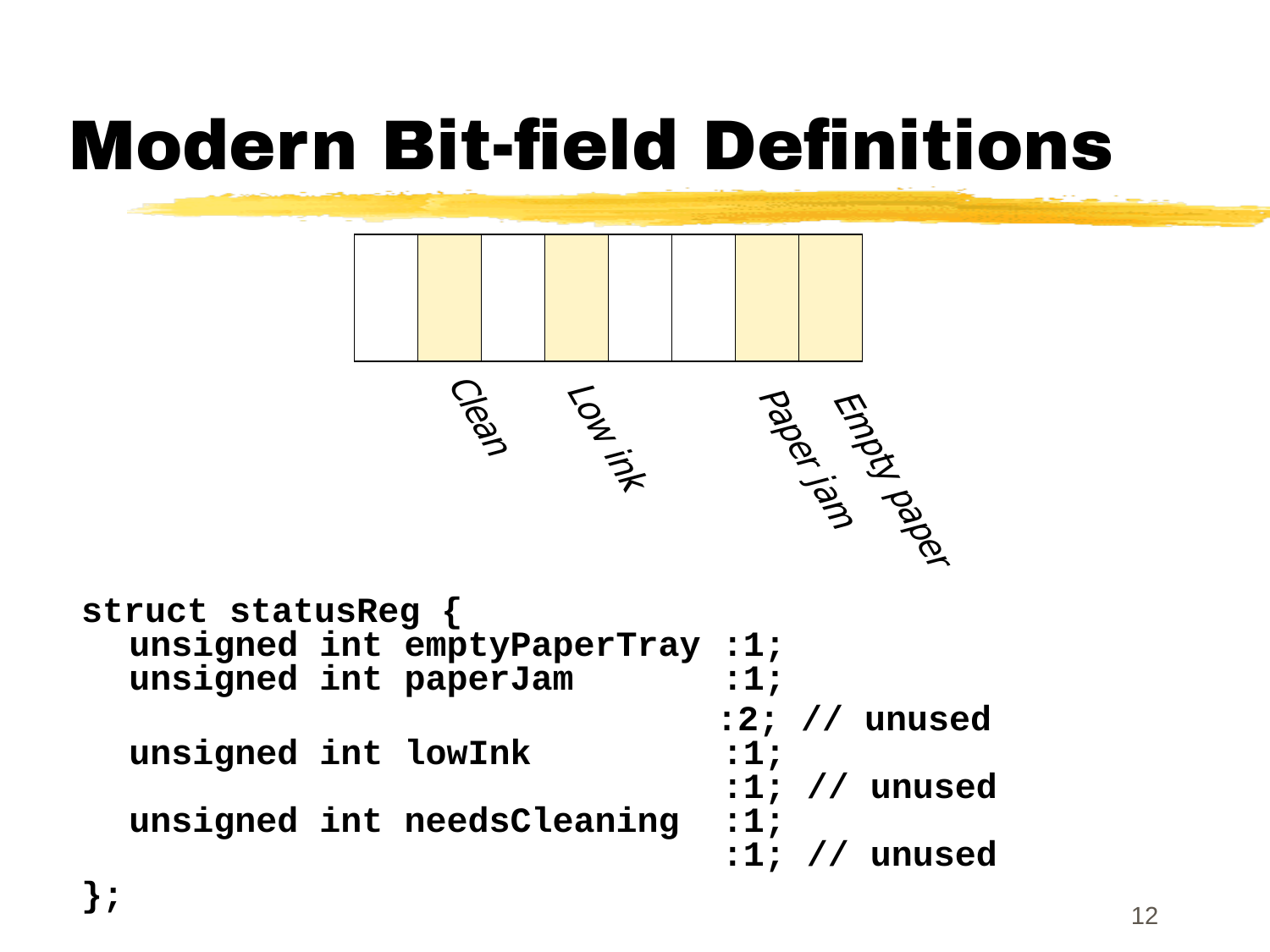

# Modern Bit-field Definitions

Clean
Low ink
Paper jam
Empty paper
struct statusReg {
unsigned int emptyPaperTray :1;
unsigned int paperJam       :1;
                              :2; // unused
unsigned int lowInk         :1;
                            :1; // unused
unsigned int needsCleaning  :1;
                            :1; // unused
};
12